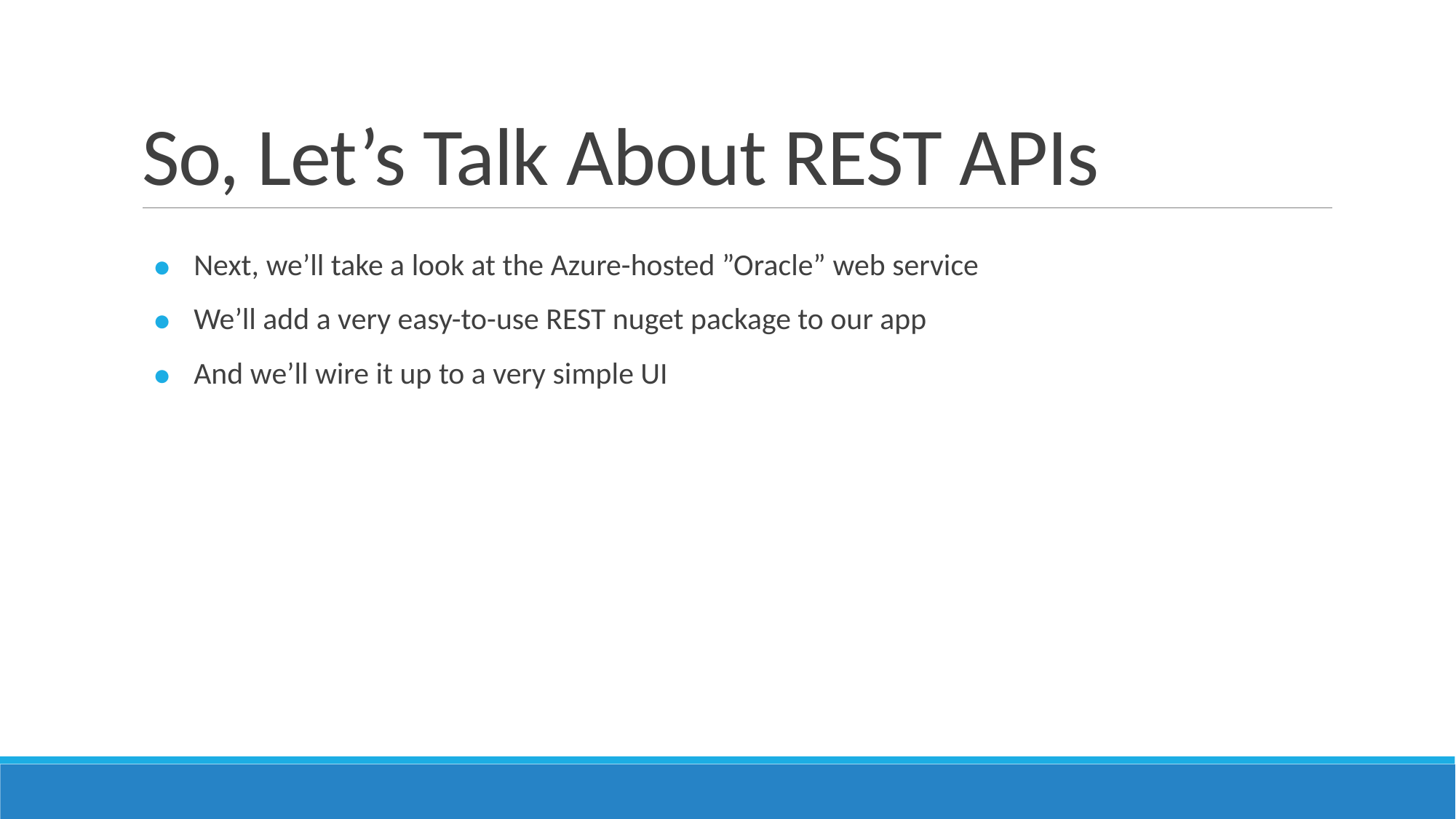

# So, Let’s Talk About REST APIs
Next, we’ll take a look at the Azure-hosted ”Oracle” web service
We’ll add a very easy-to-use REST nuget package to our app
And we’ll wire it up to a very simple UI